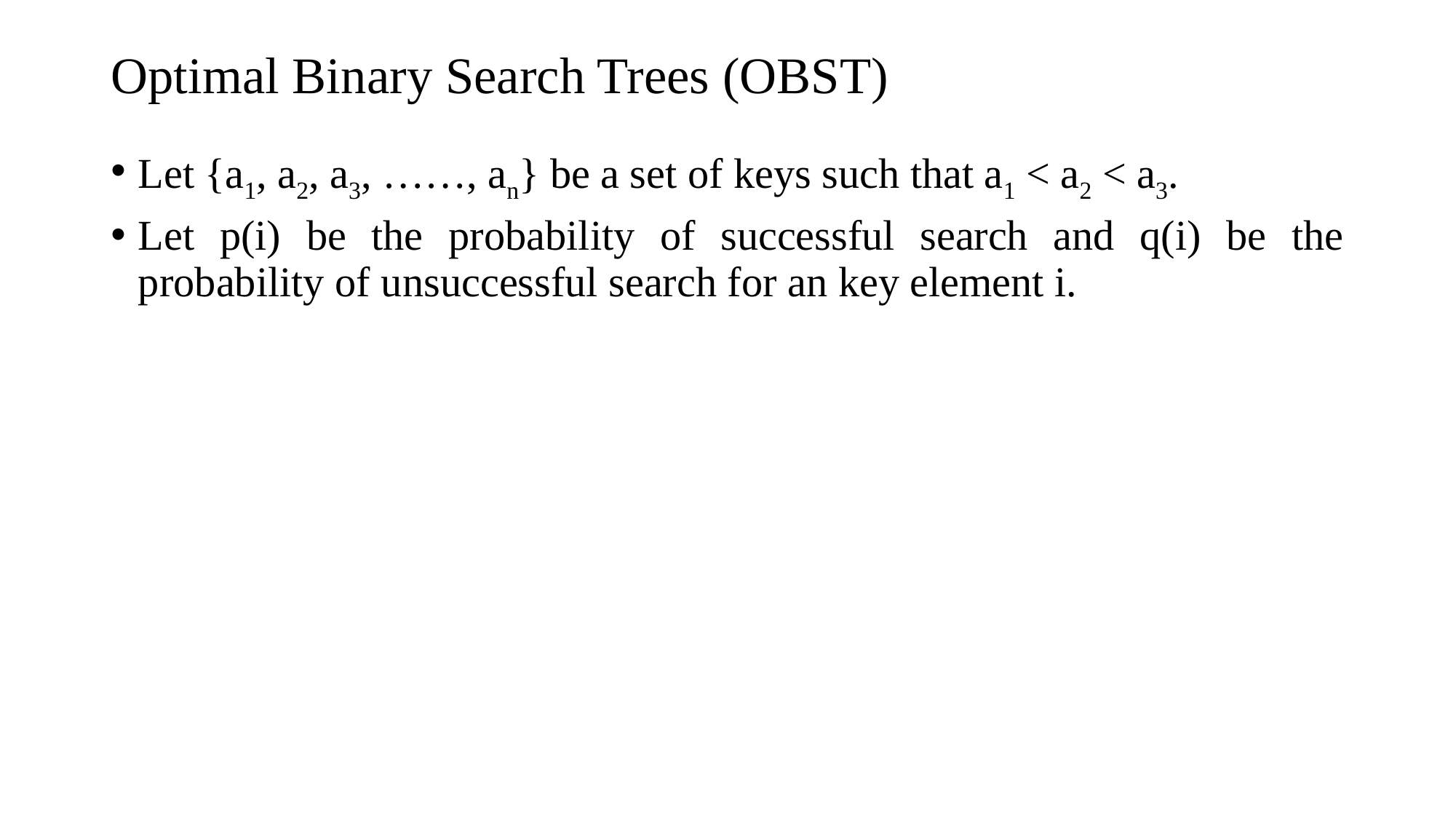

# Optimal Binary Search Trees (OBST)
Let {a1, a2, a3, ……, an} be a set of keys such that a1 < a2 < a3.
Let p(i) be the probability of successful search and q(i) be the probability of unsuccessful search for an key element i.